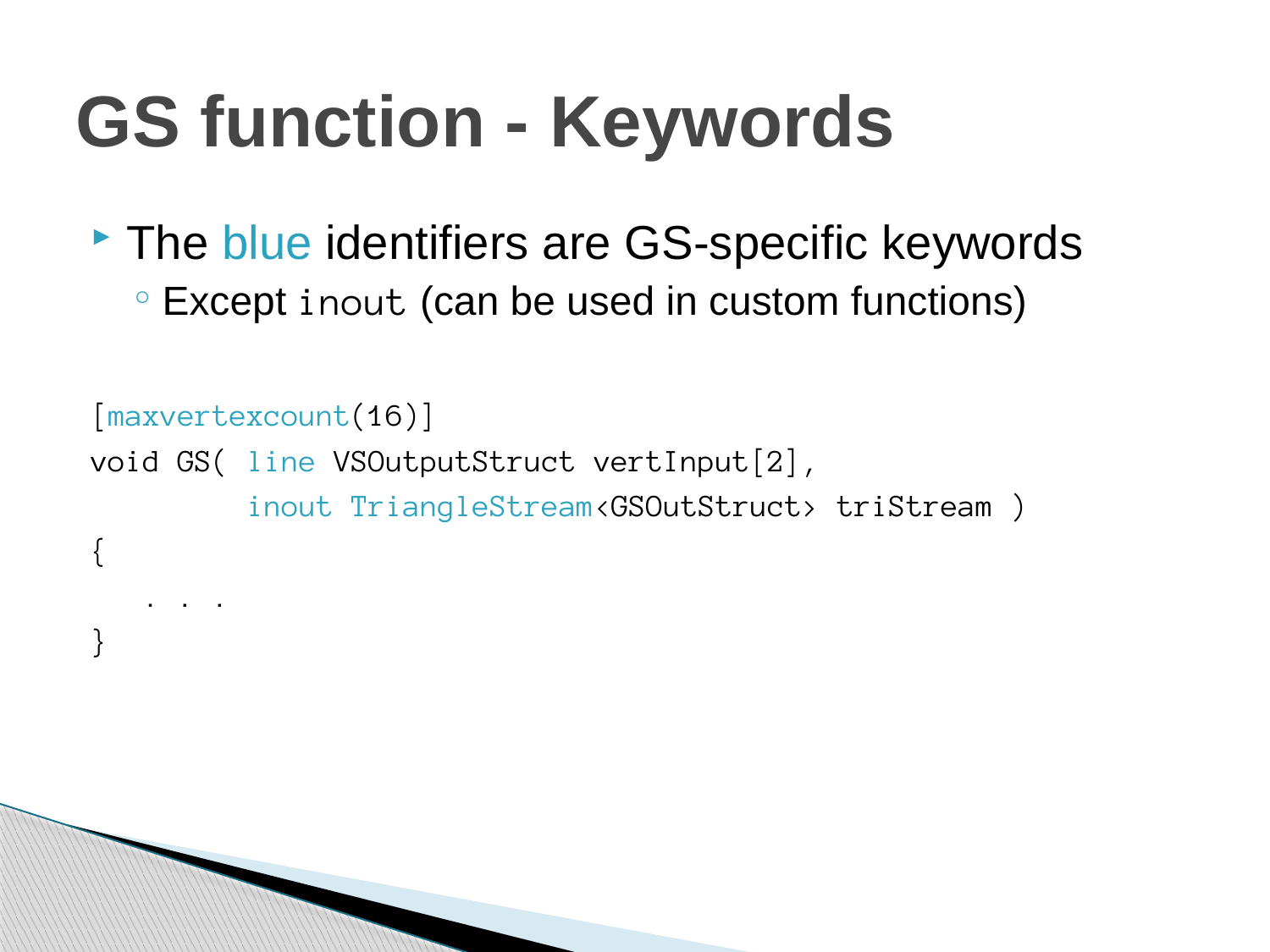

# GS function - Keywords
The blue identifiers are GS-specific keywords
Except inout (can be used in custom functions)

[maxvertexcount(16)]
void GS( line VSOutputStruct vertInput[2],
         inout TriangleStream<GSOutStruct> triStream )
{
   . . .
}